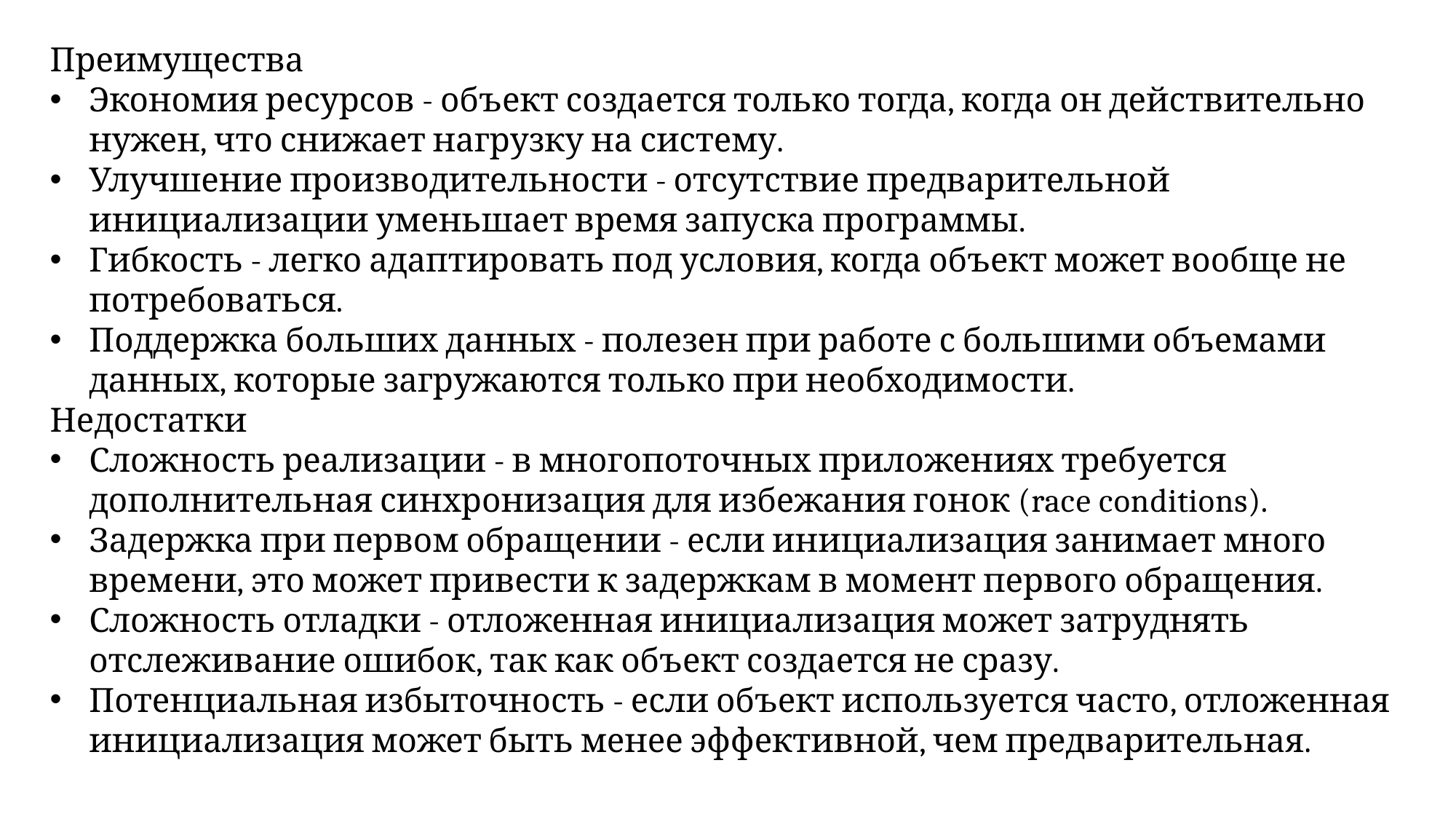

Преимущества
Экономия ресурсов - объект создается только тогда, когда он действительно нужен, что снижает нагрузку на систему.
Улучшение производительности - отсутствие предварительной инициализации уменьшает время запуска программы.
Гибкость - легко адаптировать под условия, когда объект может вообще не потребоваться.
Поддержка больших данных - полезен при работе с большими объемами данных, которые загружаются только при необходимости.
Недостатки
Сложность реализации - в многопоточных приложениях требуется дополнительная синхронизация для избежания гонок (race conditions).
Задержка при первом обращении - если инициализация занимает много времени, это может привести к задержкам в момент первого обращения.
Сложность отладки - отложенная инициализация может затруднять отслеживание ошибок, так как объект создается не сразу.
Потенциальная избыточность - если объект используется часто, отложенная инициализация может быть менее эффективной, чем предварительная.
#